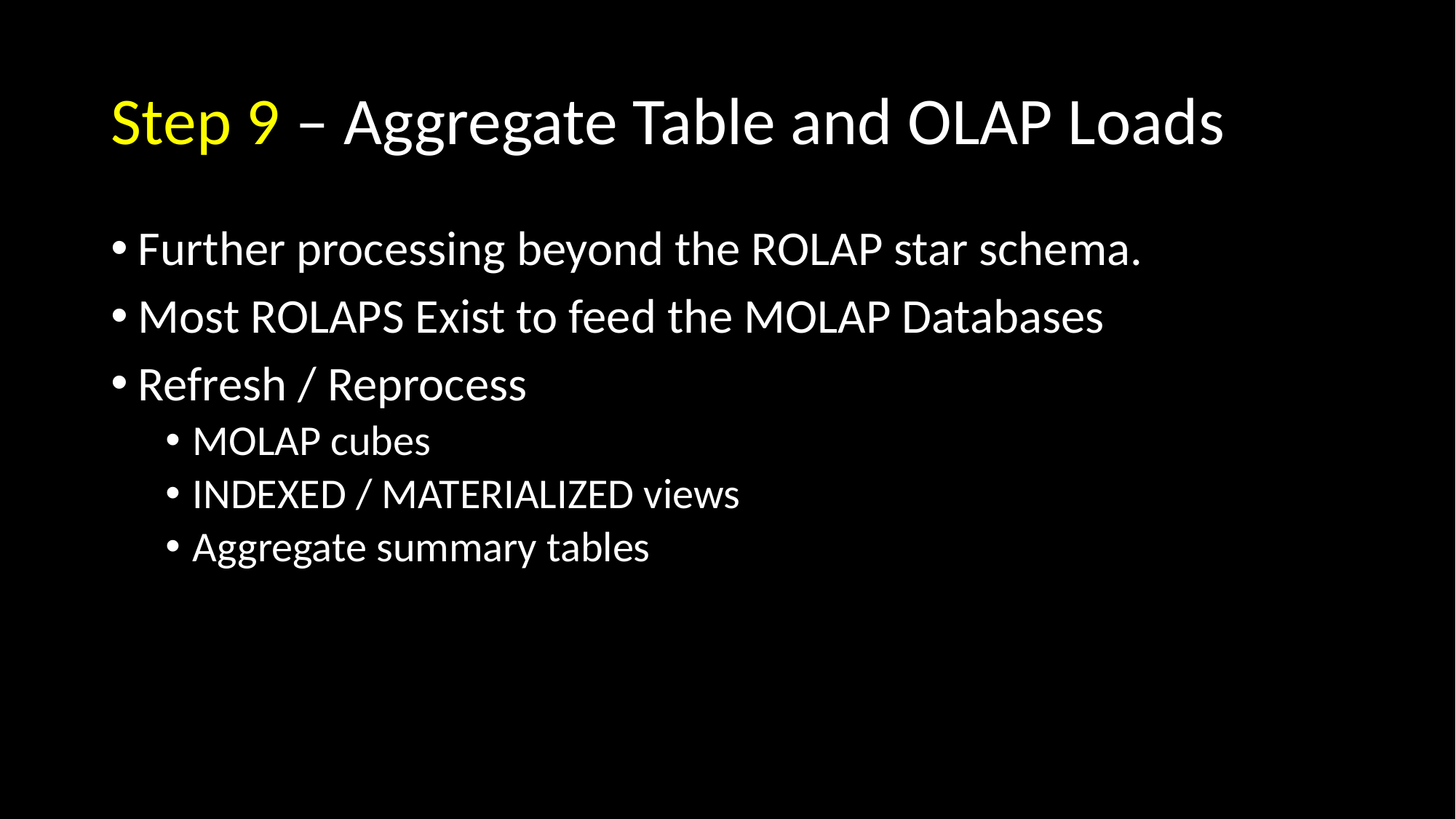

# Step 9 – Aggregate Table and OLAP Loads
Further processing beyond the ROLAP star schema.
Most ROLAPS Exist to feed the MOLAP Databases
Refresh / Reprocess
MOLAP cubes
INDEXED / MATERIALIZED views
Aggregate summary tables